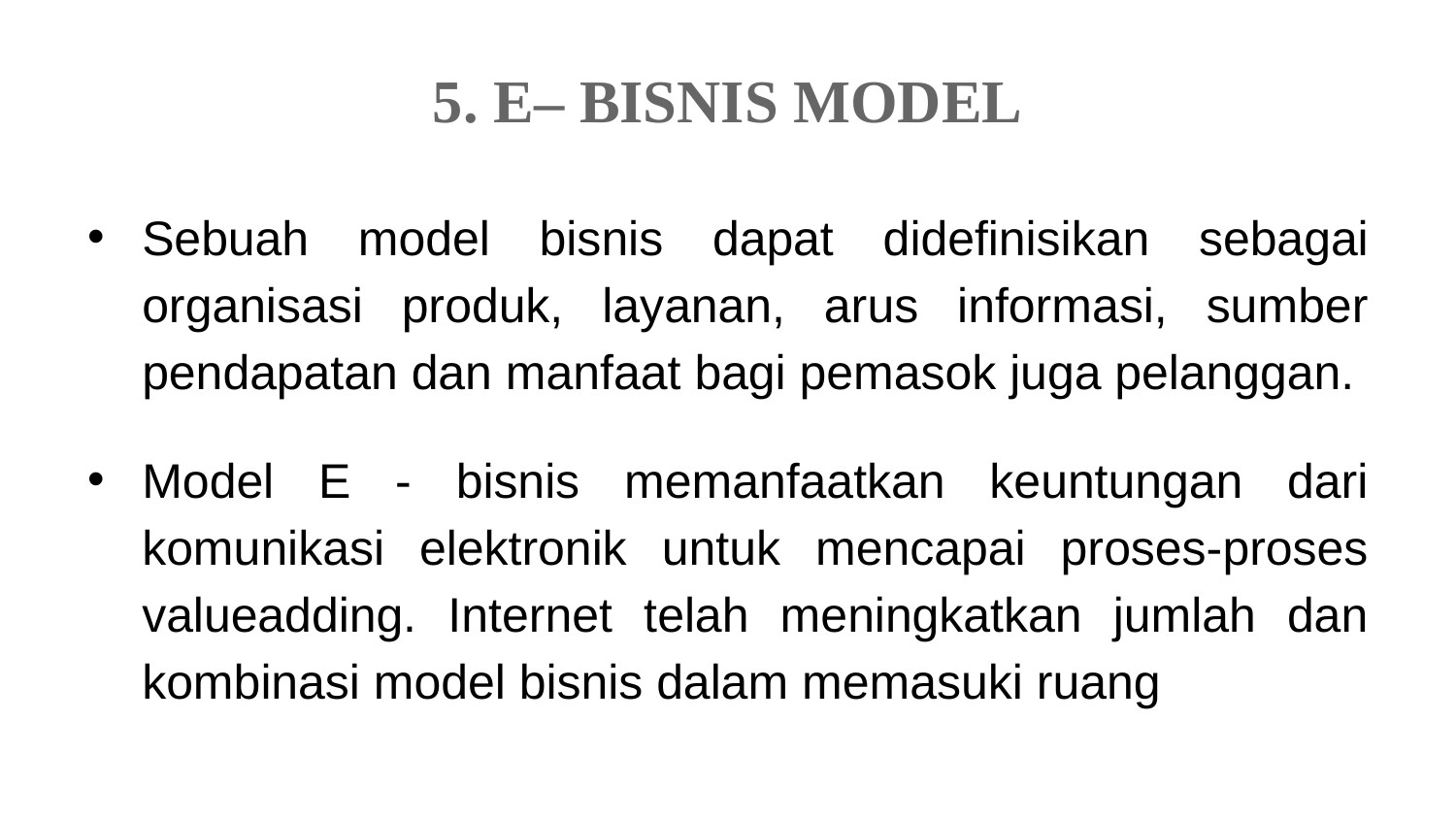

# 5. E– BISNIS MODEL
Sebuah model bisnis dapat didefinisikan sebagai organisasi produk, layanan, arus informasi, sumber pendapatan dan manfaat bagi pemasok juga pelanggan.
Model E - bisnis memanfaatkan keuntungan dari komunikasi elektronik untuk mencapai proses-proses valueadding. Internet telah meningkatkan jumlah dan kombinasi model bisnis dalam memasuki ruang